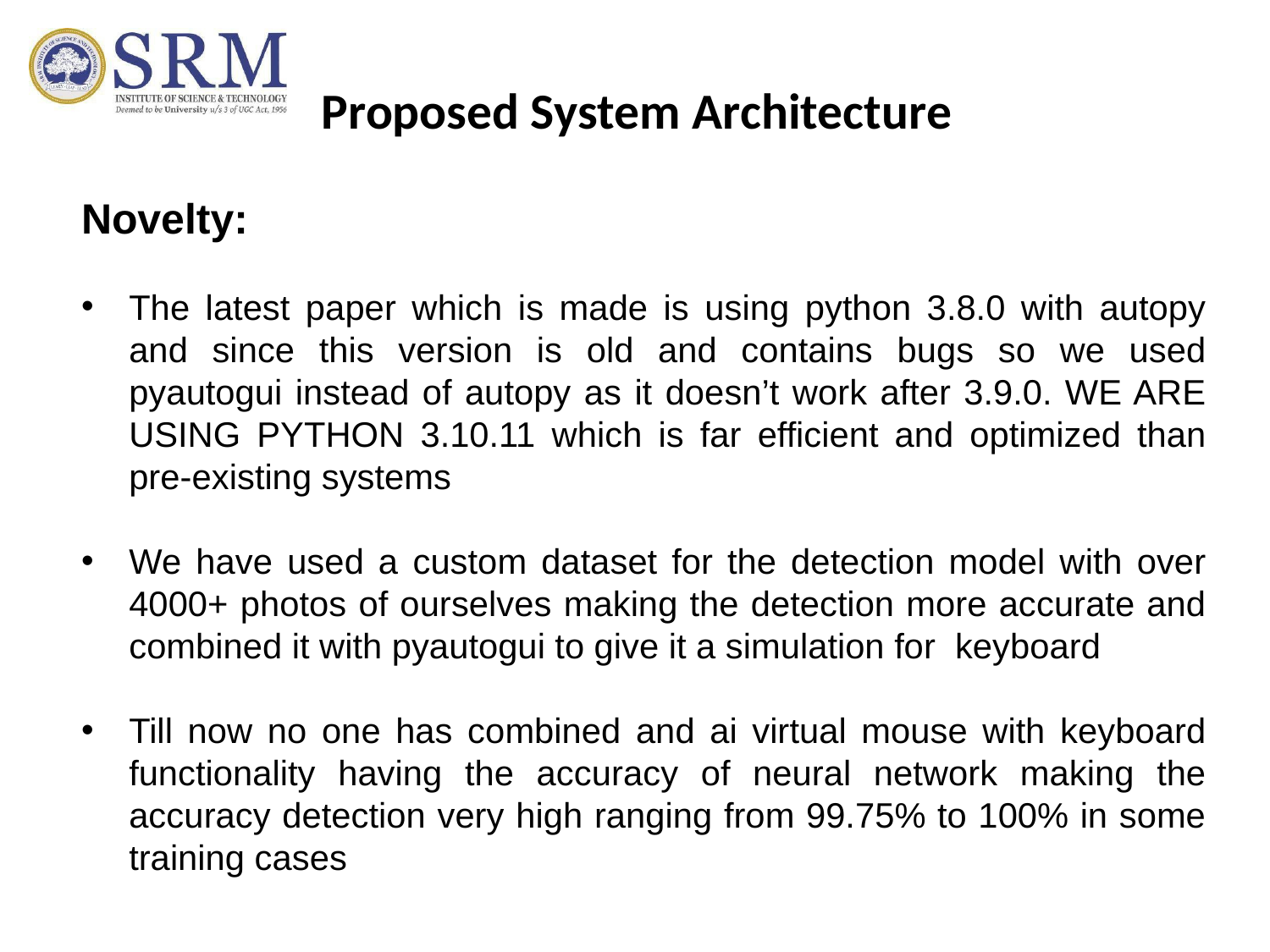

# Proposed System Architecture
Novelty:

The latest paper which is made is using python 3.8.0 with autopy and since this version is old and contains bugs so we used pyautogui instead of autopy as it doesn’t work after 3.9.0. WE ARE USING PYTHON 3.10.11 which is far efficient and optimized than pre-existing systems

We have used a custom dataset for the detection model with over 4000+ photos of ourselves making the detection more accurate and combined it with pyautogui to give it a simulation for  keyboard

Till now no one has combined and ai virtual mouse with keyboard functionality having the accuracy of neural network making the accuracy detection very high ranging from 99.75% to 100% in some training cases